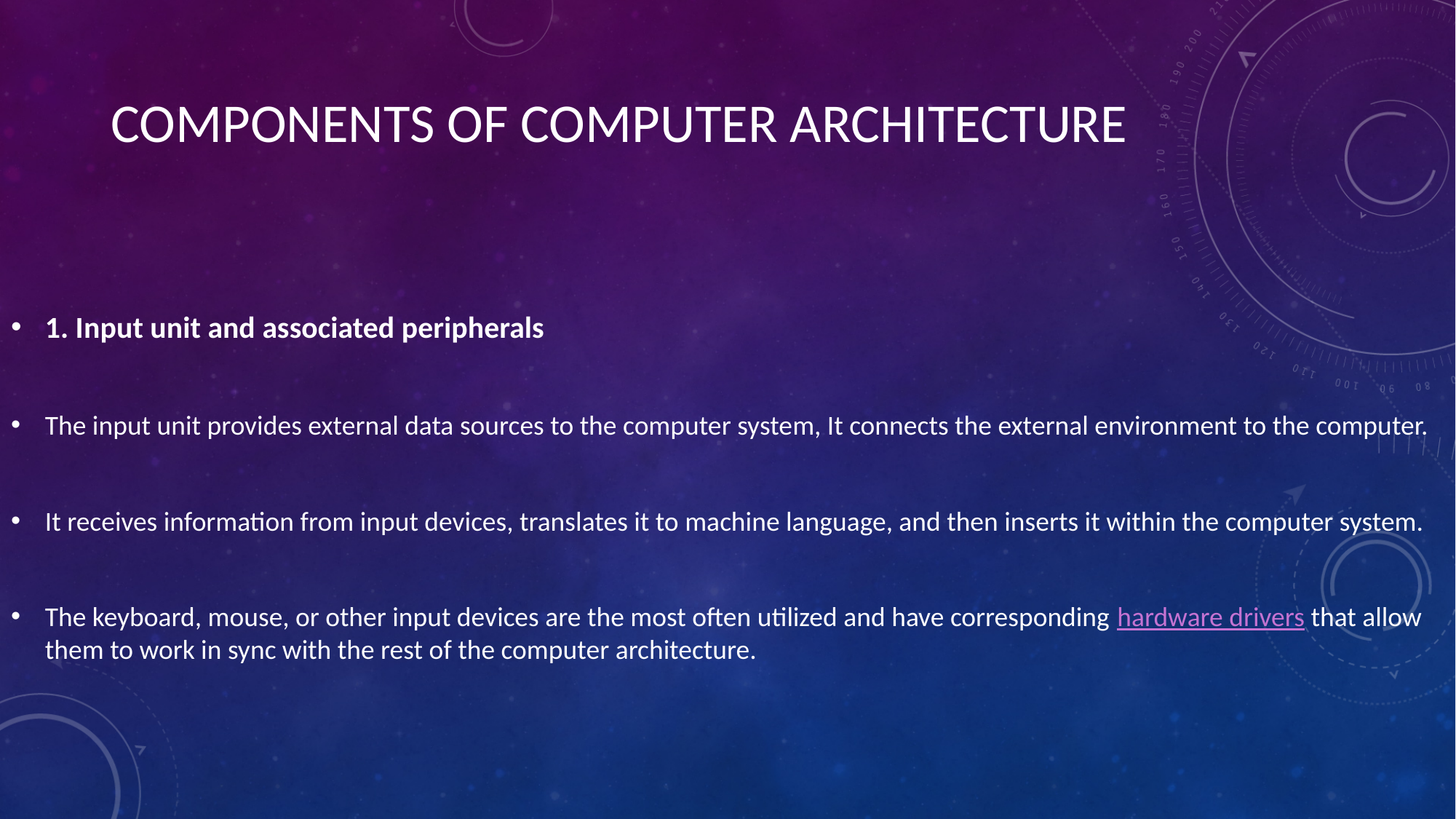

# Components of Computer Architecture
1. Input unit and associated peripherals

The input unit provides external data sources to the computer system, It connects the external environment to the computer.

It receives information from input devices, translates it to machine language, and then inserts it within the computer system.

The keyboard, mouse, or other input devices are the most often utilized and have corresponding hardware drivers that allow them to work in sync with the rest of the computer architecture.